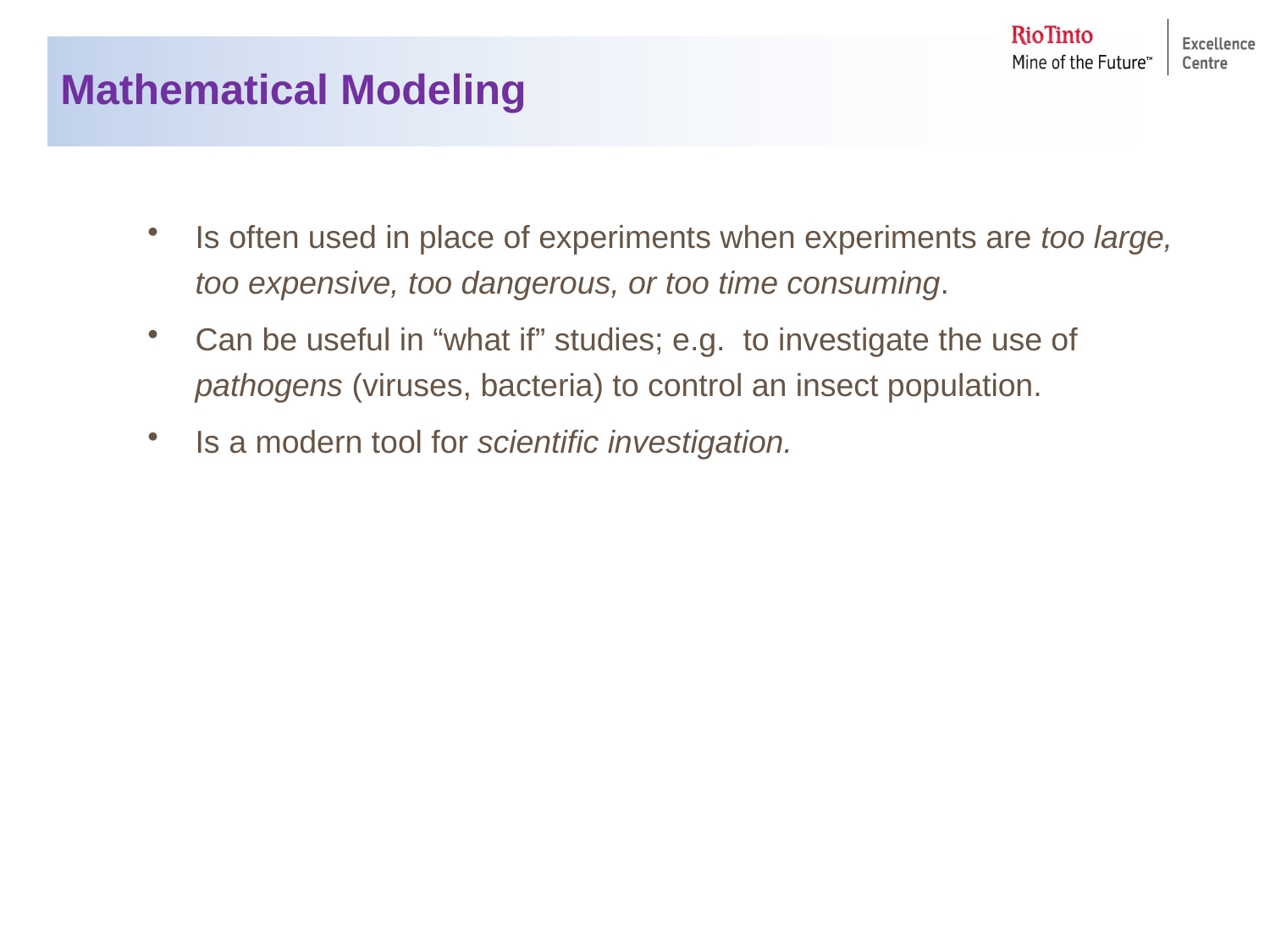

# Mathematical Modeling
Is often used in place of experiments when experiments are too large, too expensive, too dangerous, or too time consuming.
Can be useful in “what if” studies; e.g.  to investigate the use of pathogens (viruses, bacteria) to control an insect population.
Is a modern tool for scientific investigation.